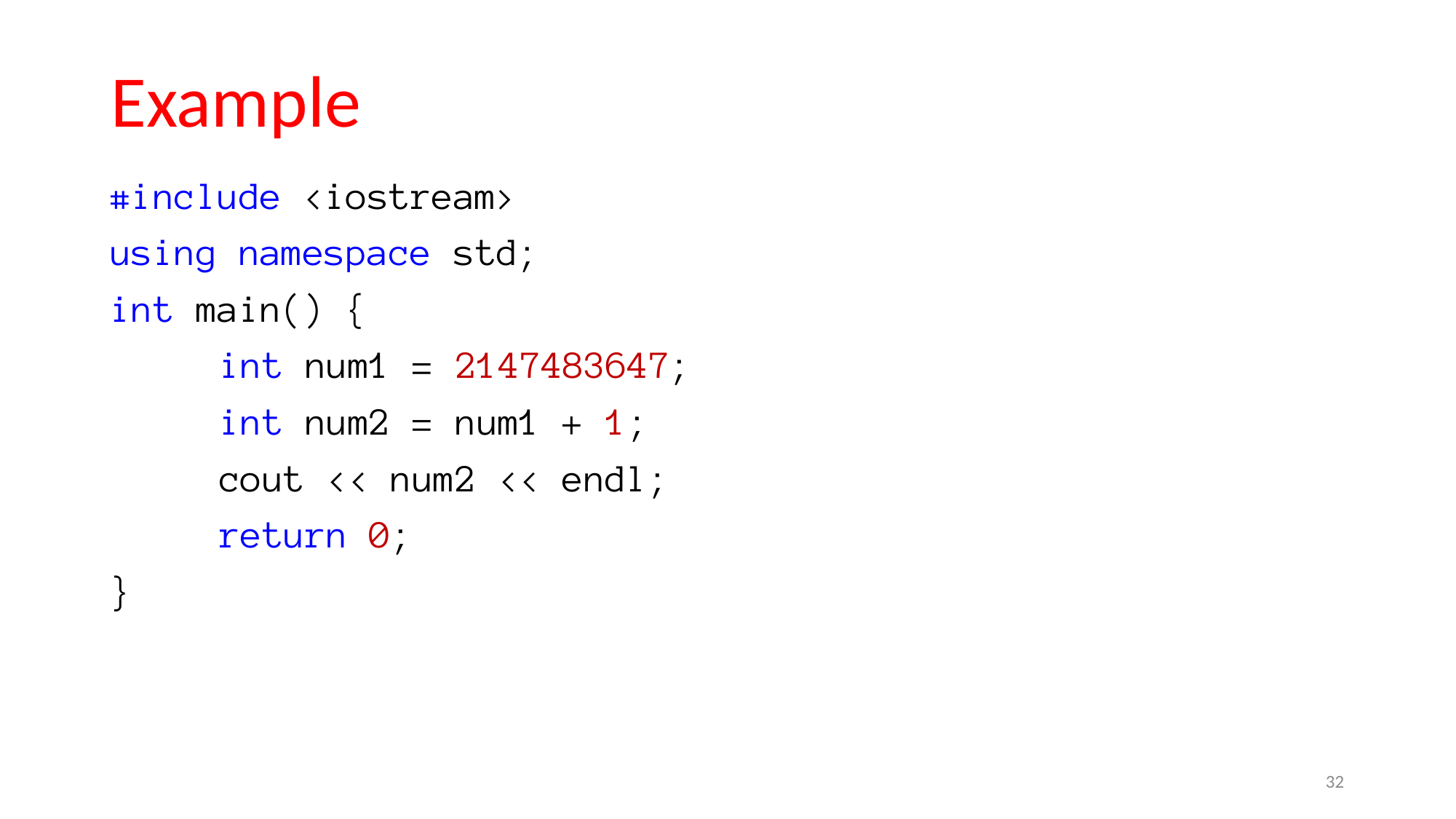

# Example
#include <iostream>
using namespace std;
int main() {
	int num1 = 2147483647;
	int num2 = num1 + 1;
	cout << num2 << endl;
	return 0;
}

32